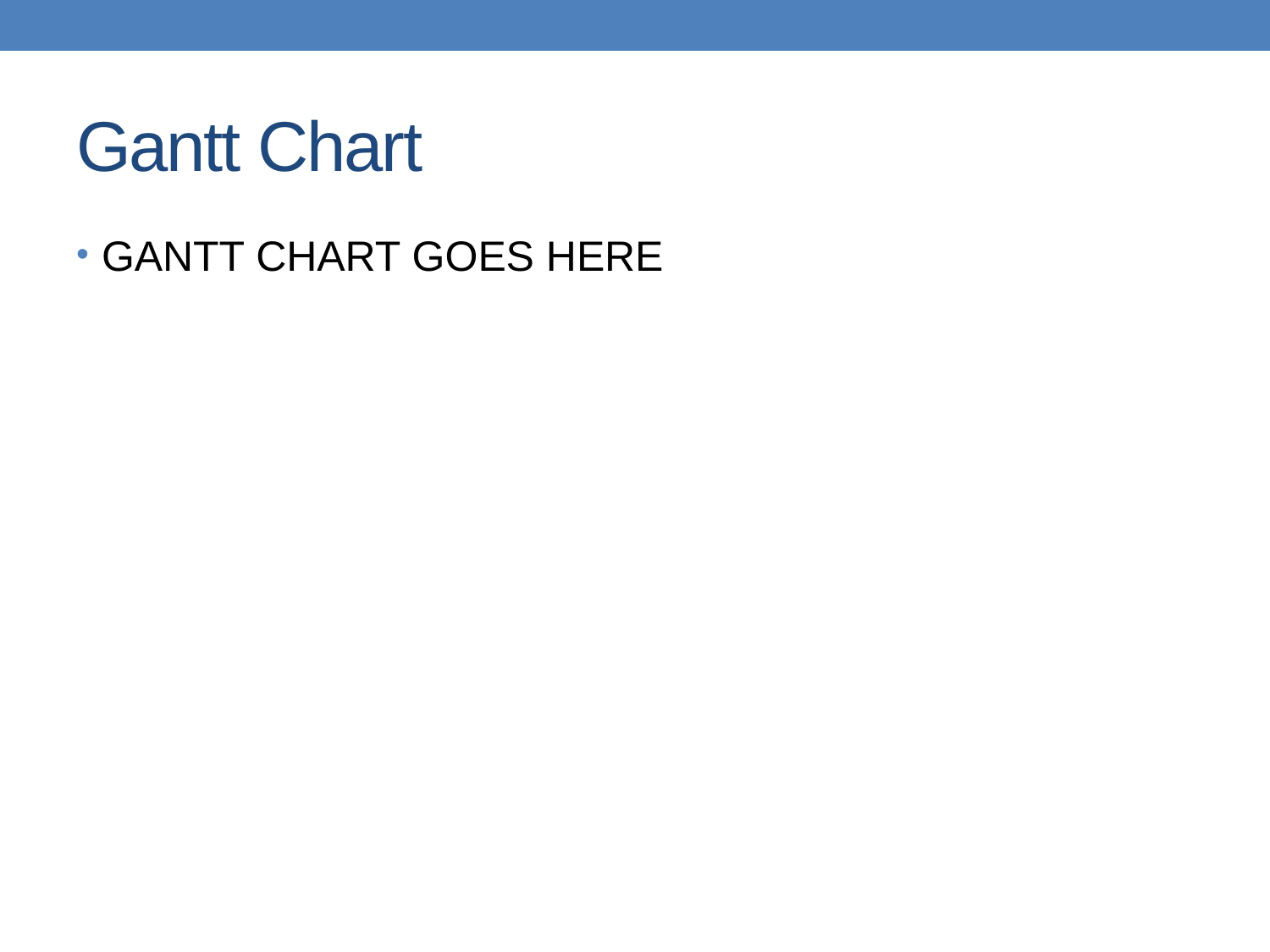

# Gantt Chart
GANTT CHART GOES HERE